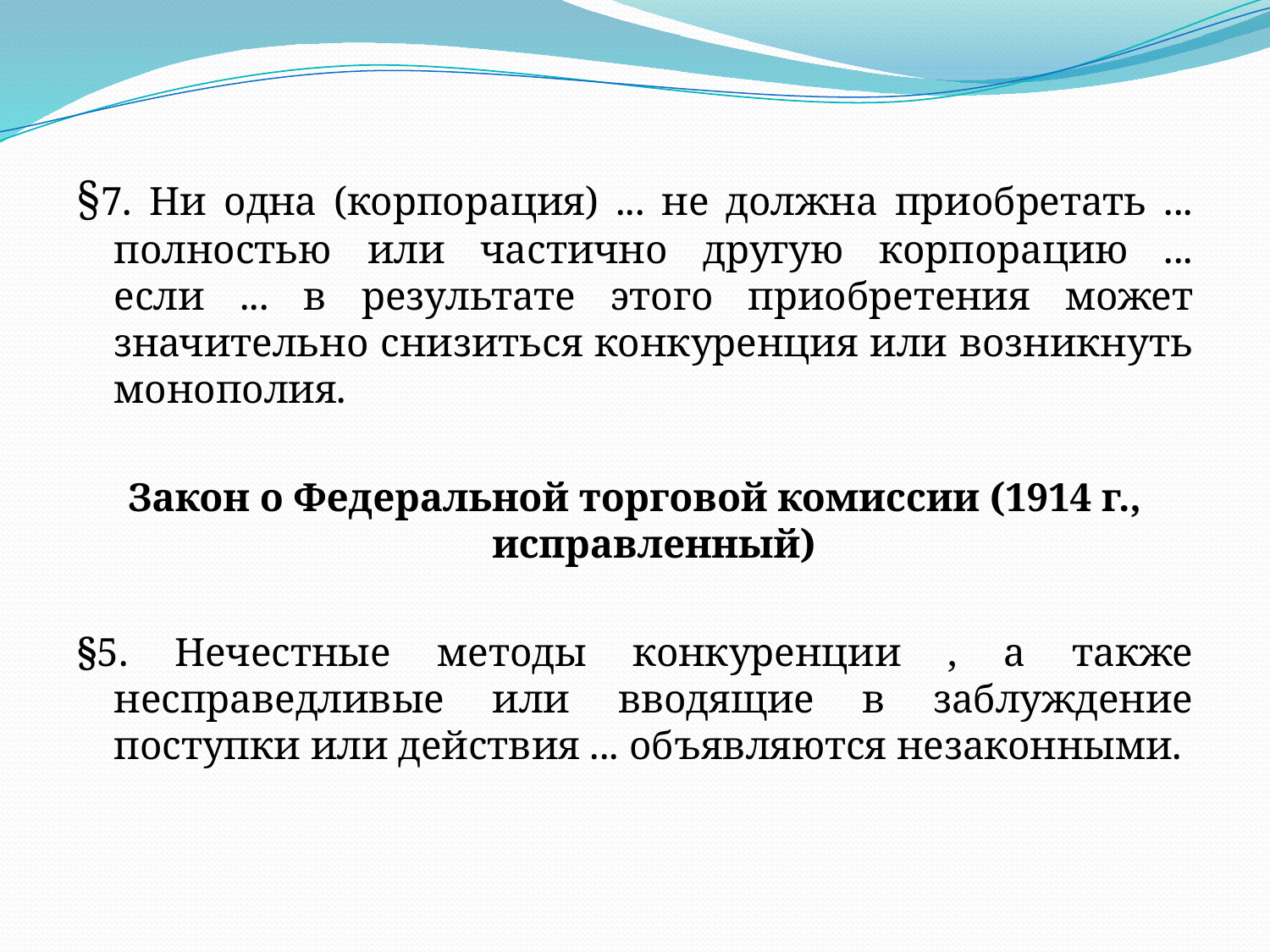

§7. Ни одна (корпорация) ... не должна приобретать ... полностью или частично другую корпорацию ... если ... в результате этого приобретения может значительно снизиться конкуренция или возникнуть монополия.

Закон о Федеральной торговой комиссии (1914 г., исправленный)

§5. Нечестные методы конкуренции , а также несправедливые или вводящие в заблуждение поступки или действия ... объявляются незаконными.